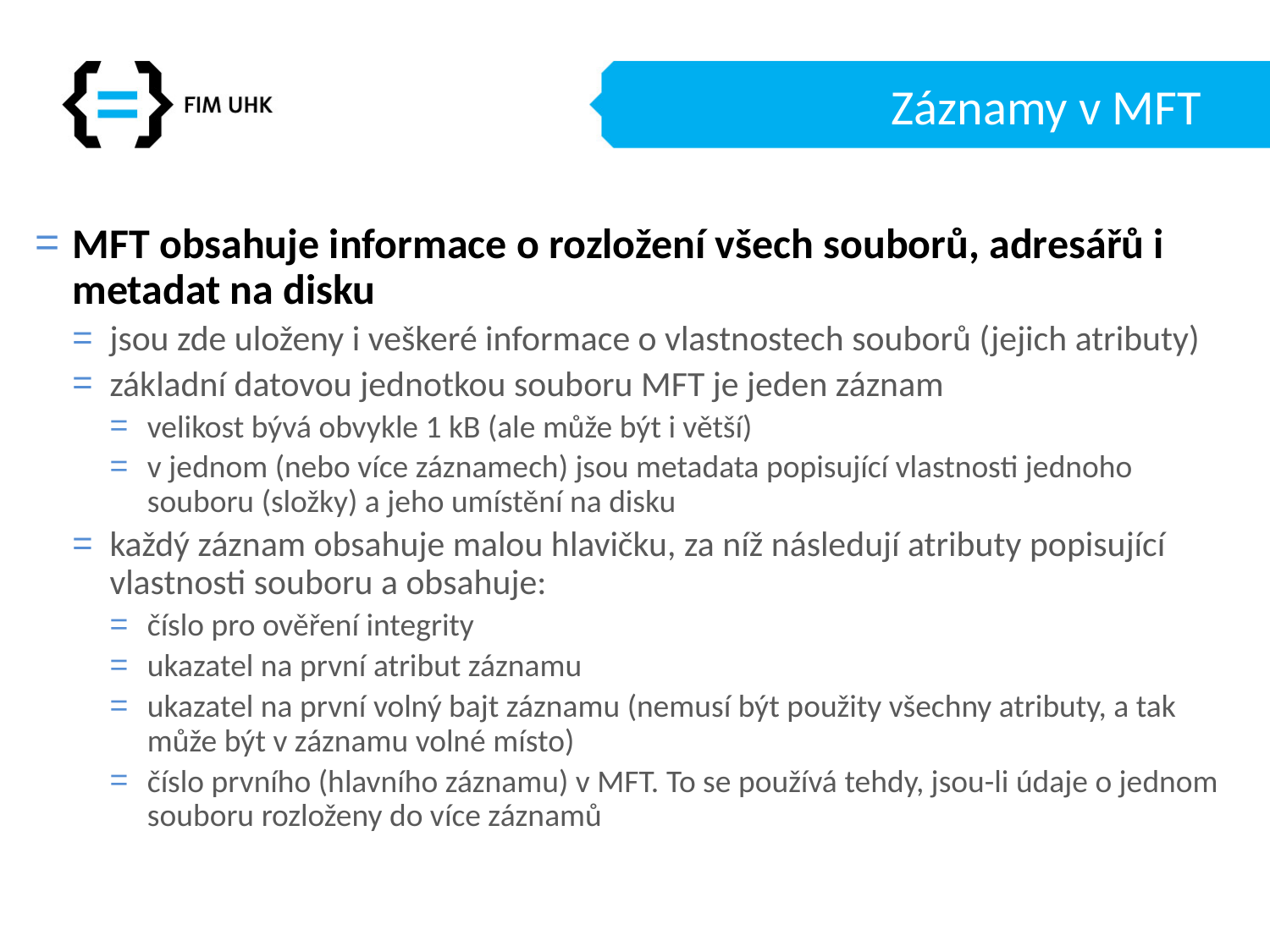

# Záznamy v MFT
MFT obsahuje informace o rozložení všech souborů, adresářů i metadat na disku
jsou zde uloženy i veškeré informace o vlastnostech souborů (jejich atributy)
základní datovou jednotkou souboru MFT je jeden záznam
velikost bývá obvykle 1 kB (ale může být i větší)
v jednom (nebo více záznamech) jsou metadata popisující vlastnosti jednoho souboru (složky) a jeho umístění na disku
každý záznam obsahuje malou hlavičku, za níž následují atributy popisující vlastnosti souboru a obsahuje:
číslo pro ověření integrity
ukazatel na první atribut záznamu
ukazatel na první volný bajt záznamu (nemusí být použity všechny atributy, a tak může být v záznamu volné místo)
číslo prvního (hlavního záznamu) v MFT. To se používá tehdy, jsou-li údaje o jednom souboru rozloženy do více záznamů